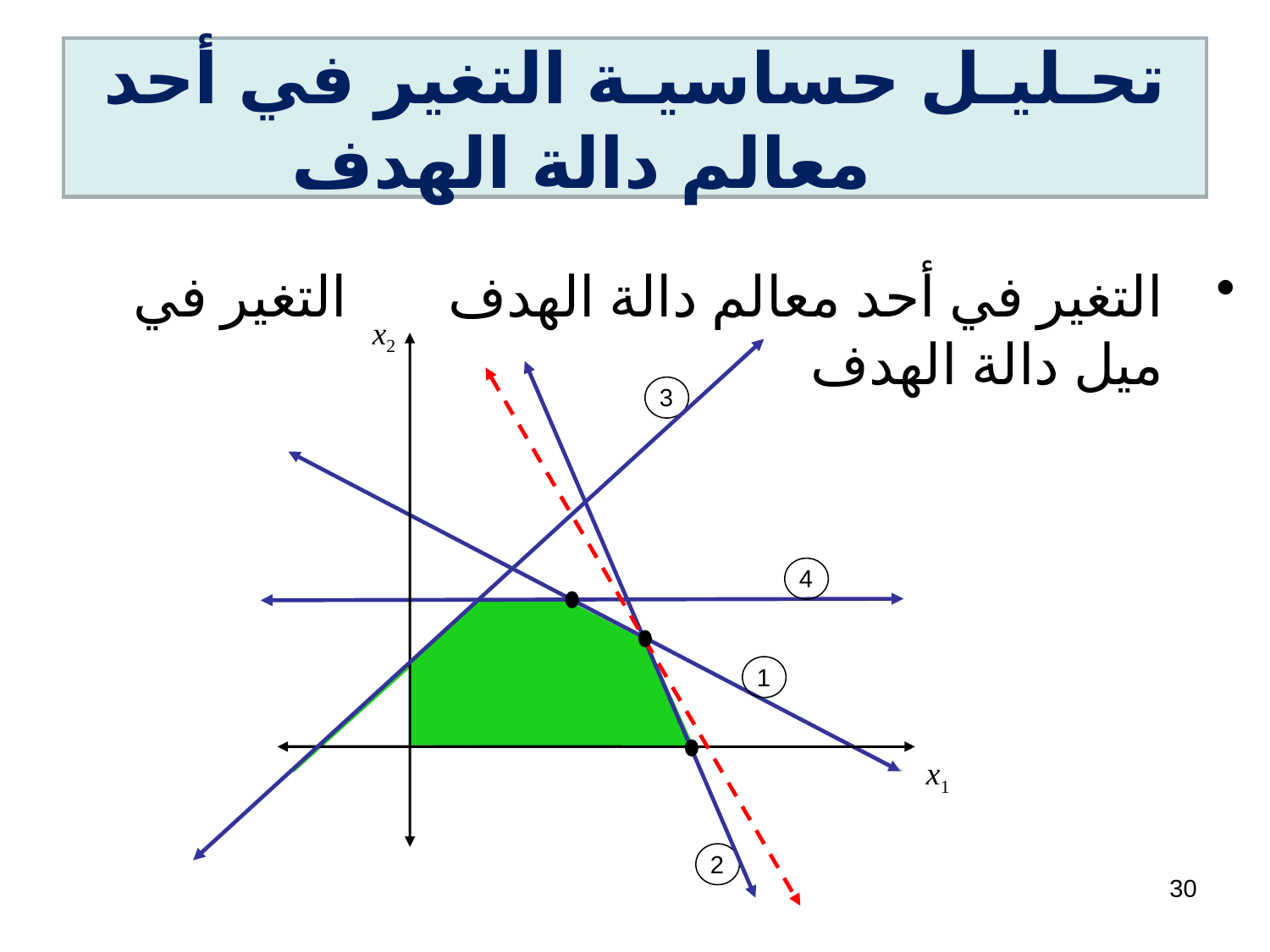

# تحـليـل حساسيـة التغير في أحد معالم دالة الهدف
التغير في أحد معالم دالة الهدف  ⇔  التغير في ميل دالة الهدف

x2

3

4

1

x1
2

30